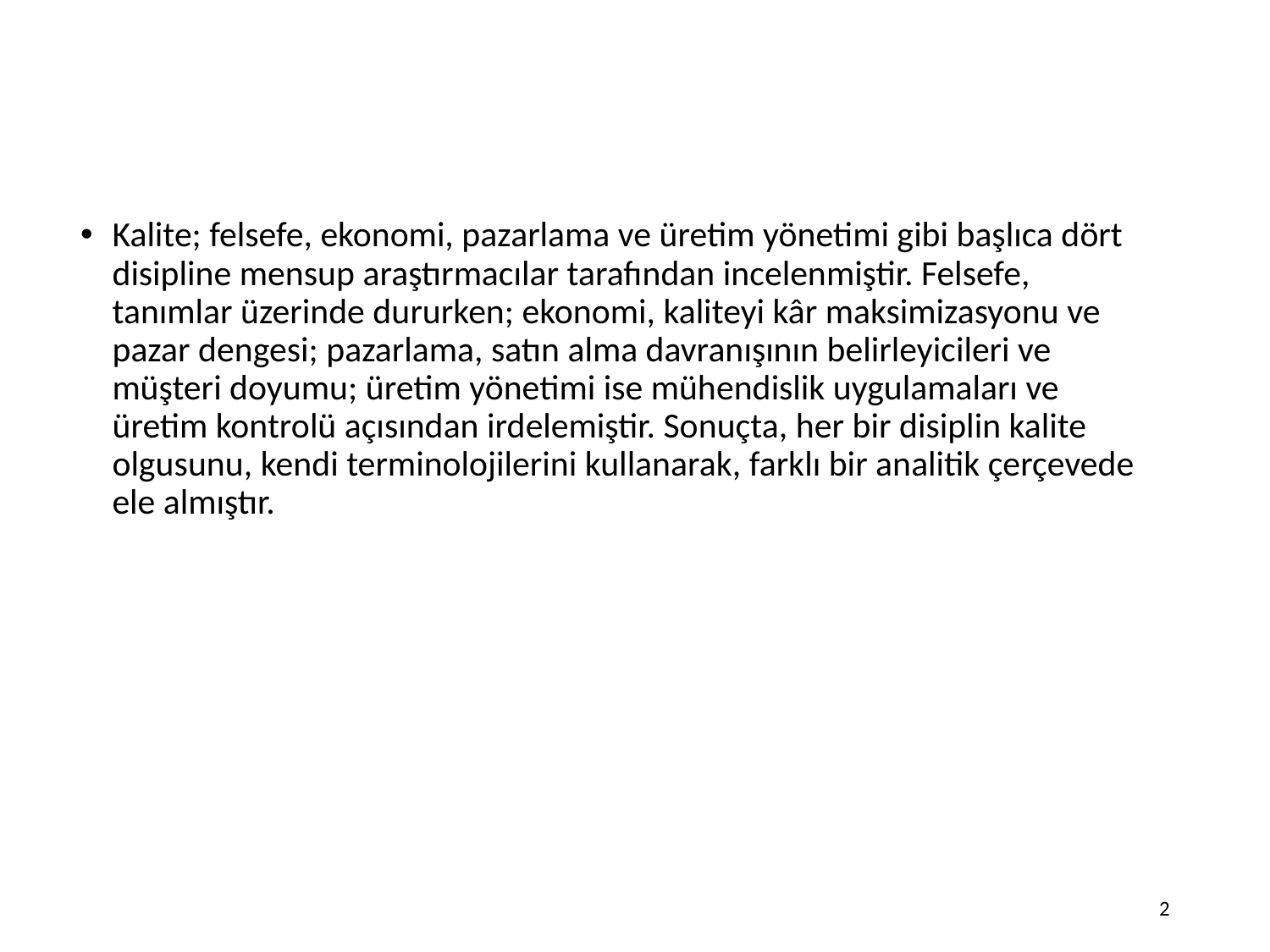

Kalite; felsefe, ekonomi, pazarlama ve üretim yönetimi gibi başlıca dört disipline mensup araştırmacılar tarafından incelenmiştir. Felsefe, tanımlar üzerinde dururken; ekonomi, kaliteyi kâr maksimizasyonu ve pazar dengesi; pazarlama, satın alma davranışının belirleyicileri ve müşteri doyumu; üretim yönetimi ise mühendislik uygulamaları ve üretim kontrolü açısından irdelemiştir. Sonuçta, her bir disiplin kalite olgusunu, kendi terminolojilerini kullanarak, farklı bir analitik çerçevede ele almıştır.
2